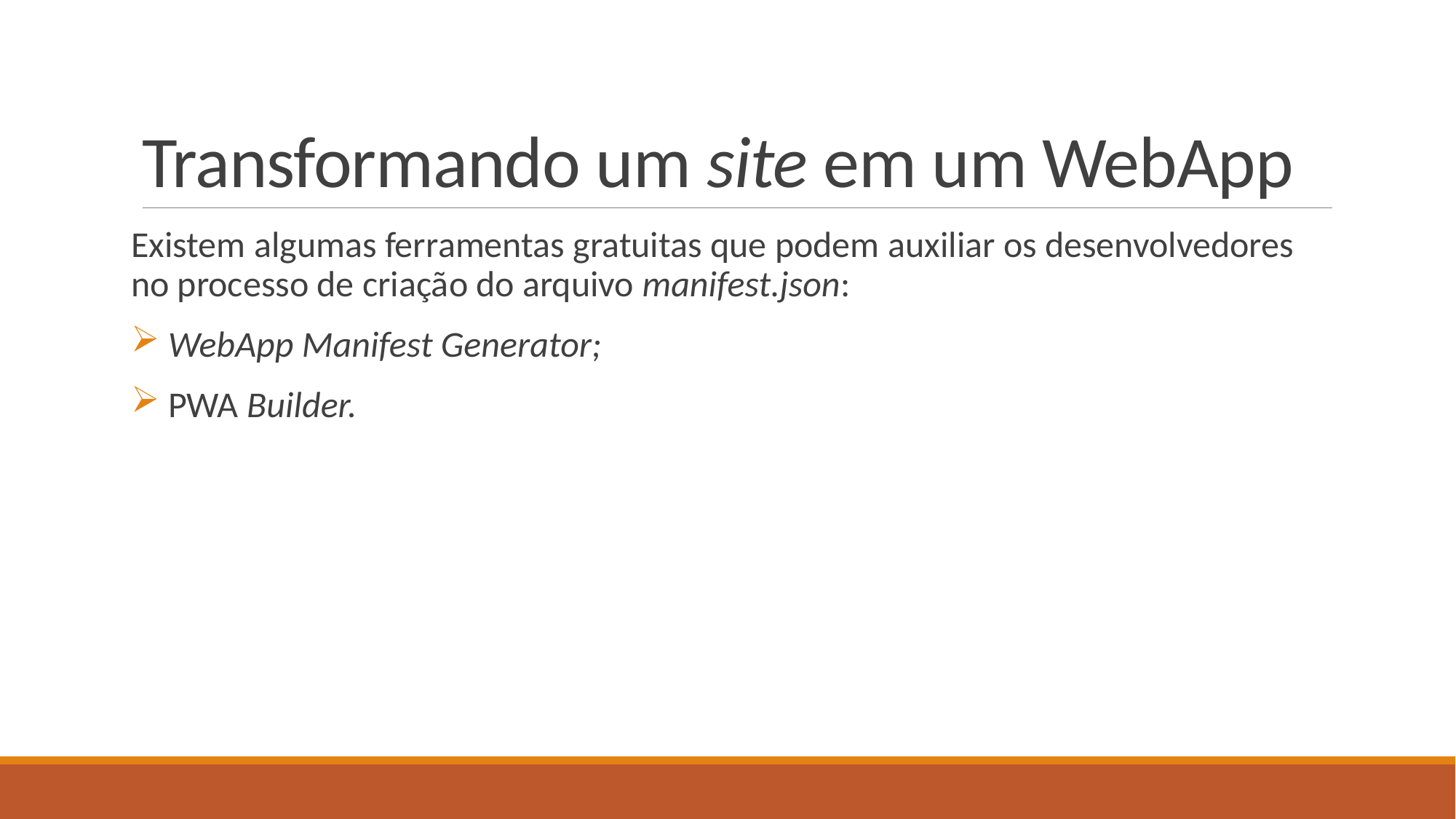

# Transformando um site em um WebApp
Existem algumas ferramentas gratuitas que podem auxiliar os desenvolvedores no processo de criação do arquivo manifest.json:
 WebApp Manifest Generator;
 PWA Builder.